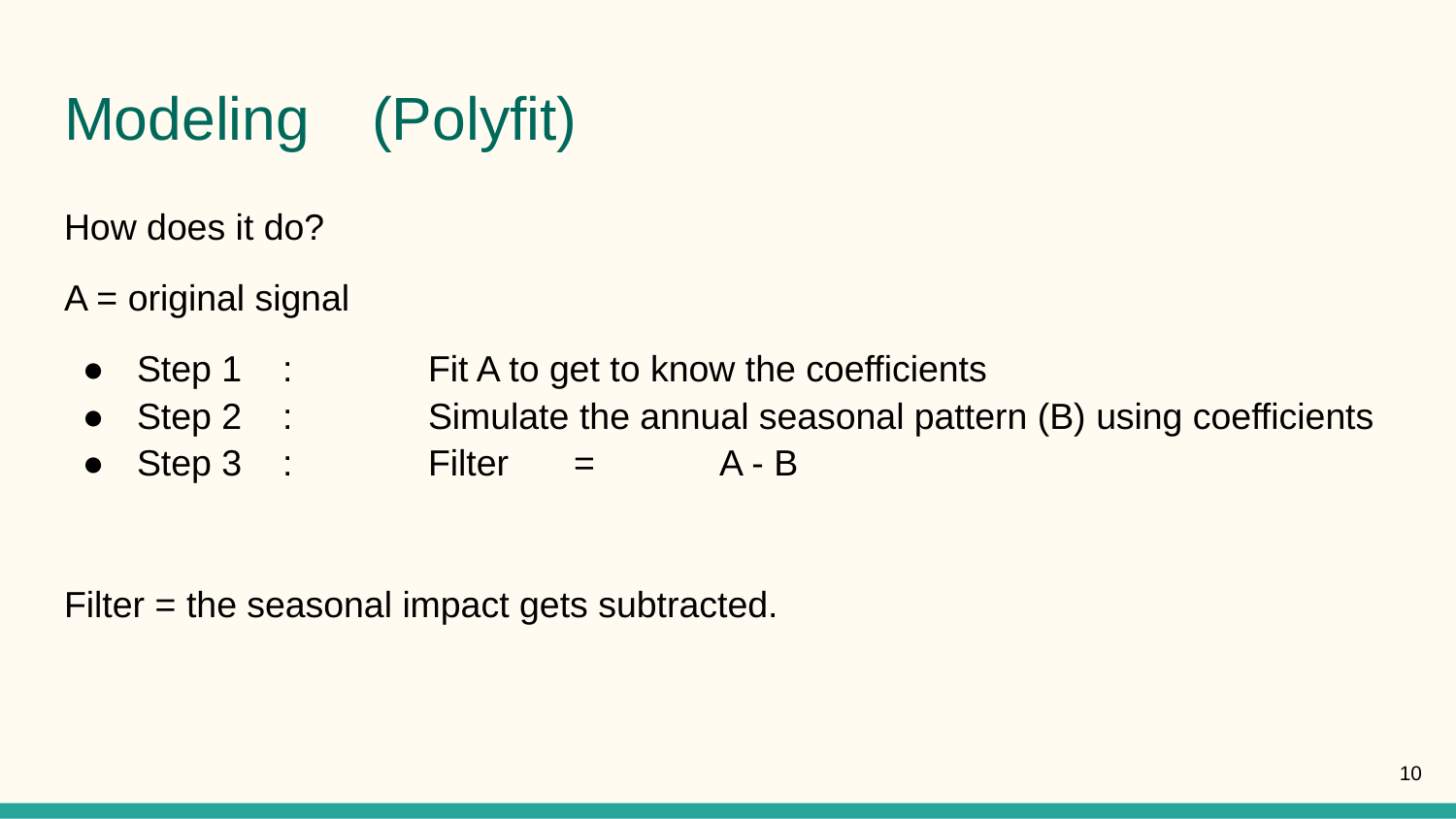

# Modeling	 (Polyfit)
How does it do?
A = original signal
Step 1	:	Fit A to get to know the coefficients
Step 2	:	Simulate the annual seasonal pattern (B) using coefficients
Step 3	:	Filter	=	A - B

Filter = the seasonal impact gets subtracted.
10